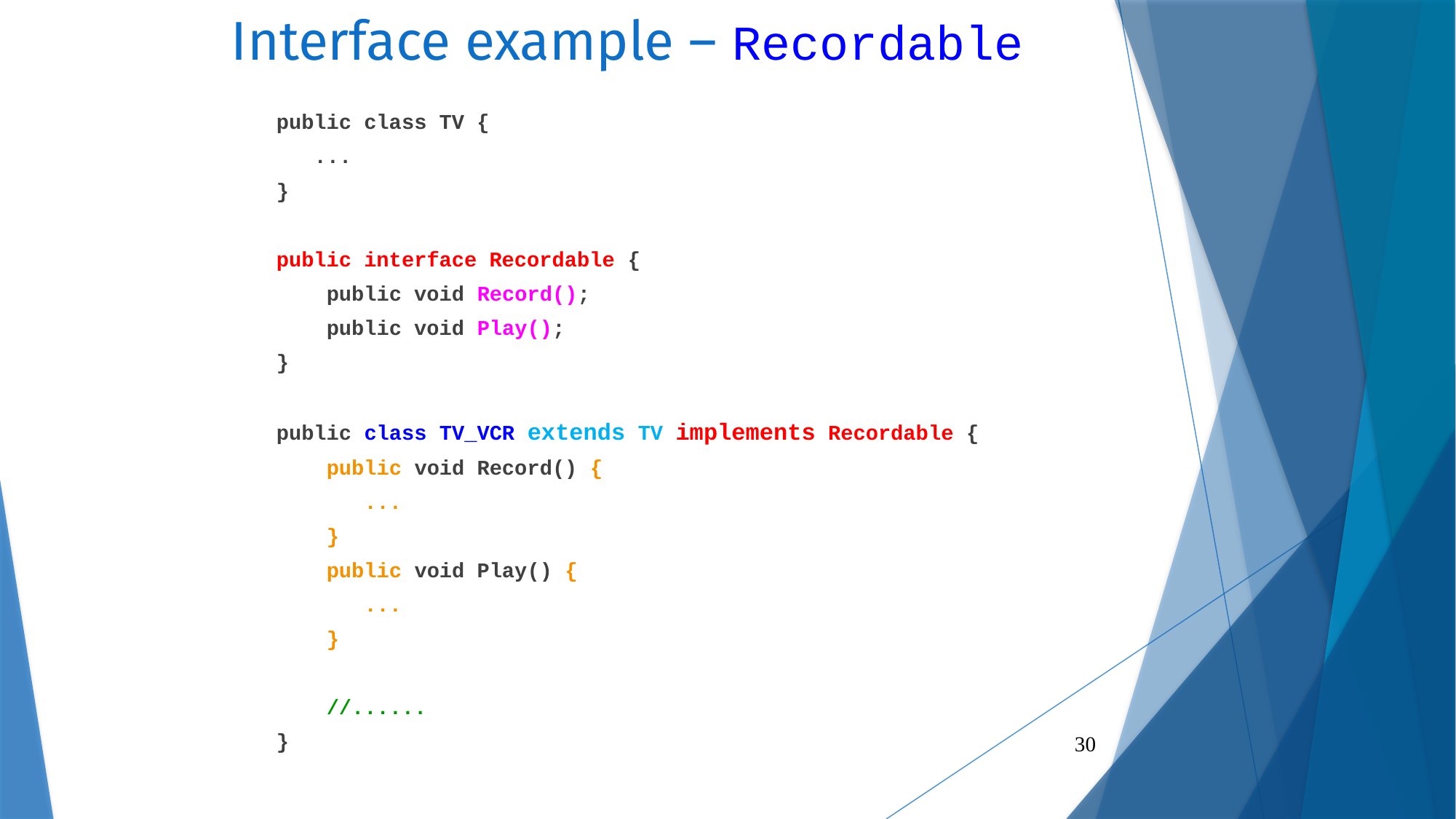

# Interface example – Recordable
public class TV {
   ...
}

public interface Recordable {
    public void Record();
    public void Play();
}

public class TV_VCR extends TV implements Recordable {
    public void Record() {
       ...
    }
    public void Play() {
       ...
    }

    //......
}
30